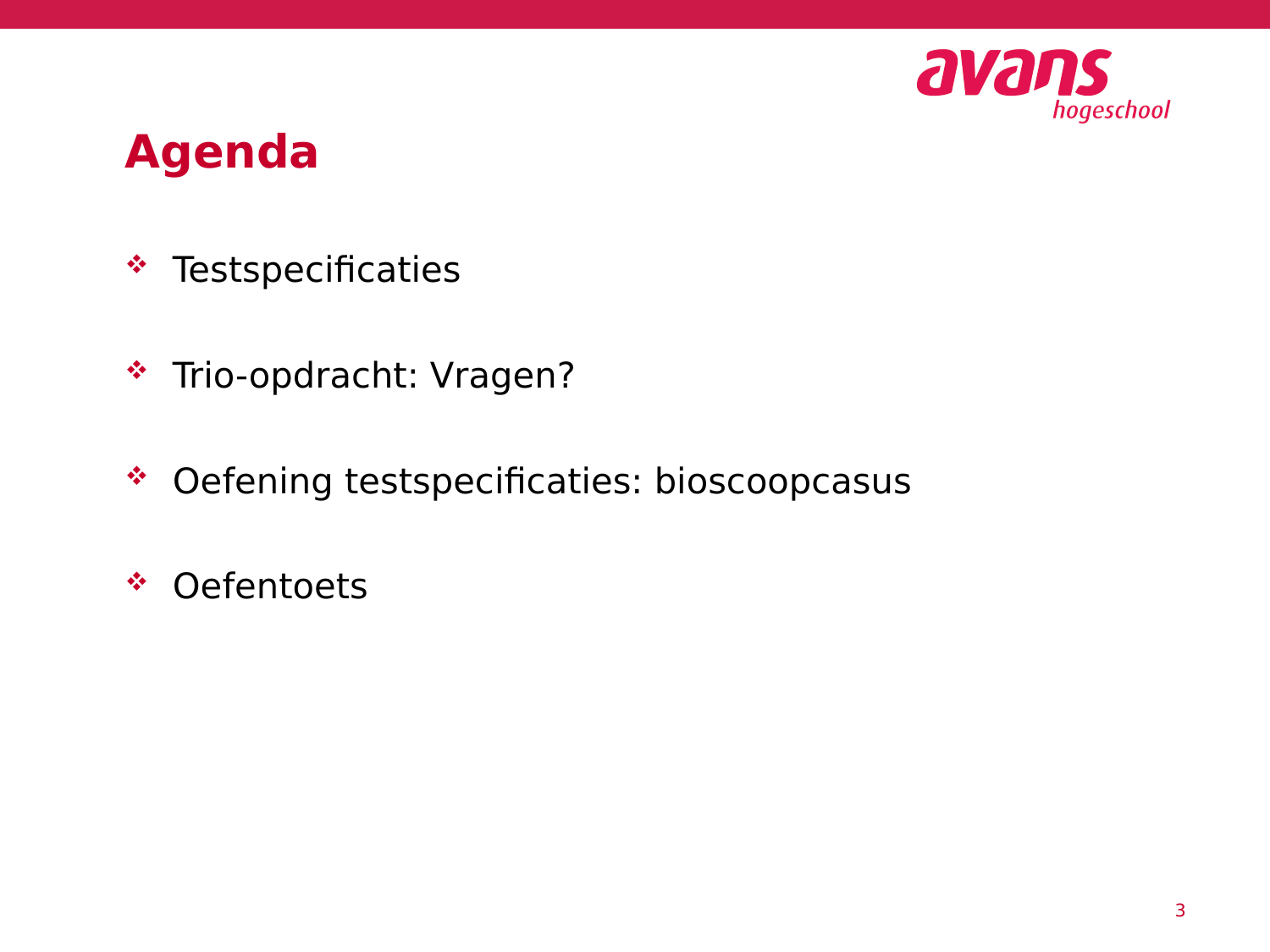

# Agenda
Testspecificaties

Trio-opdracht: Vragen?

Oefening testspecificaties: bioscoopcasus

Oefentoets
3